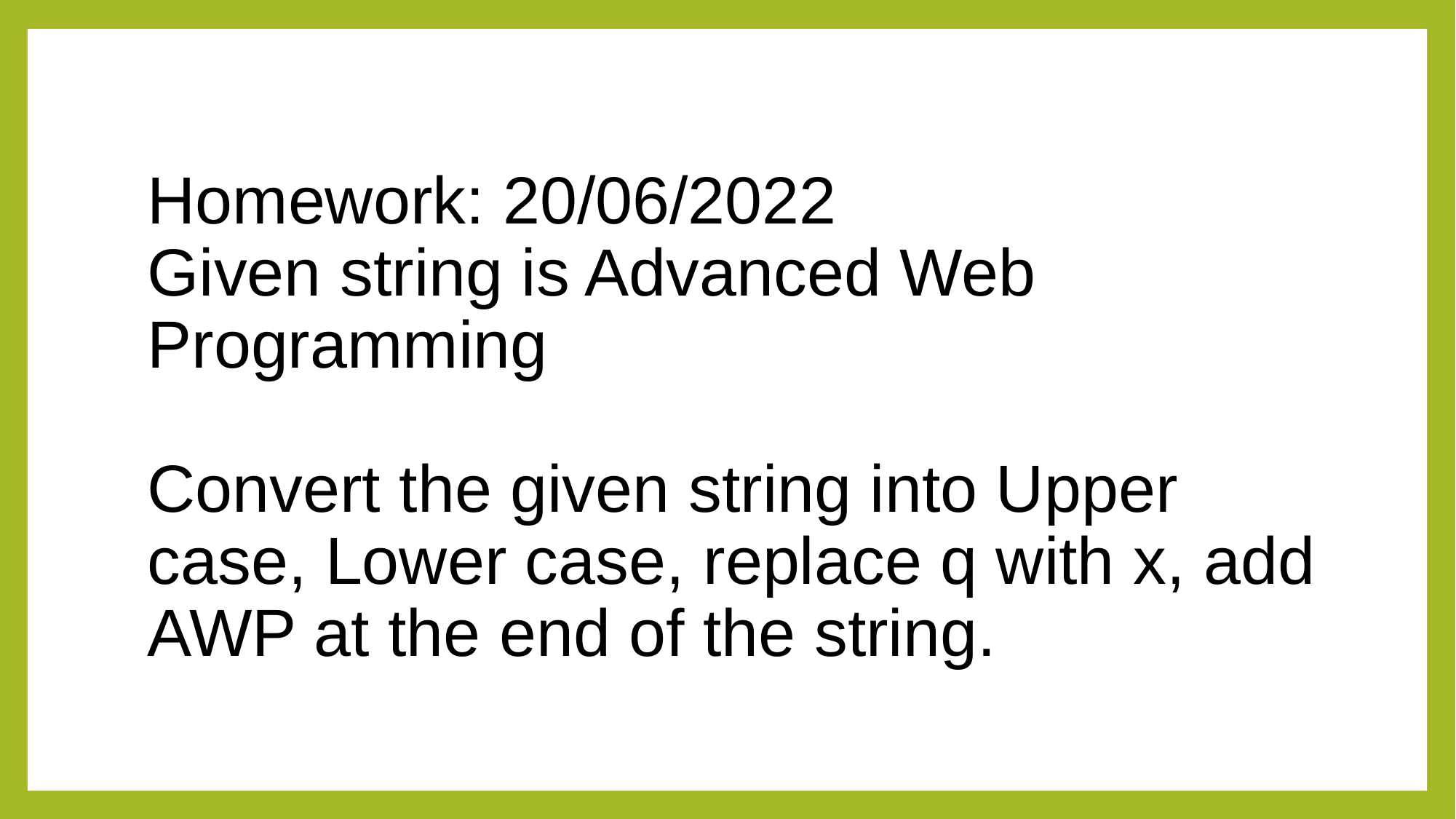

# Homework: 20/06/2022
Given string is Advanced Web Programming

Convert the given string into Upper case, Lower case, replace q with x, add AWP at the end of the string.